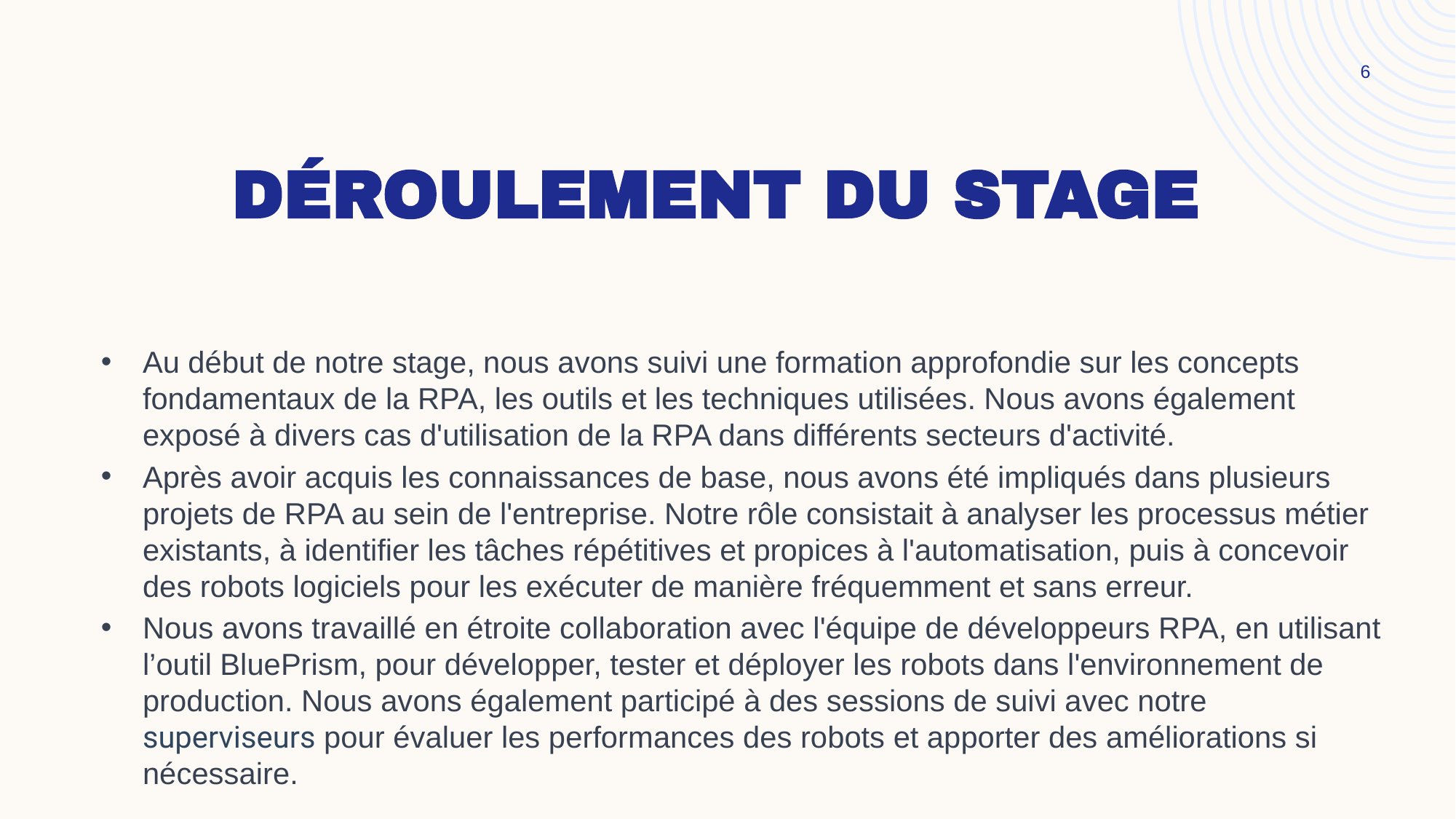

6
# Déroulement du stage
Au début de notre stage, nous avons suivi une formation approfondie sur les concepts fondamentaux de la RPA, les outils et les techniques utilisées. Nous avons également  exposé à divers cas d'utilisation de la RPA dans différents secteurs d'activité.
Après avoir acquis les connaissances de base, nous avons été impliqués dans plusieurs projets de RPA au sein de l'entreprise. Notre rôle consistait à analyser les processus métier existants, à identifier les tâches répétitives et propices à l'automatisation, puis à concevoir des robots logiciels pour les exécuter de manière fréquemment et sans erreur.
Nous avons travaillé en étroite collaboration avec l'équipe de développeurs RPA, en utilisant l’outil BluePrism, pour développer, tester et déployer les robots dans l'environnement de production. Nous avons également participé à des sessions de suivi avec notre superviseurs pour évaluer les performances des robots et apporter des améliorations si nécessaire.